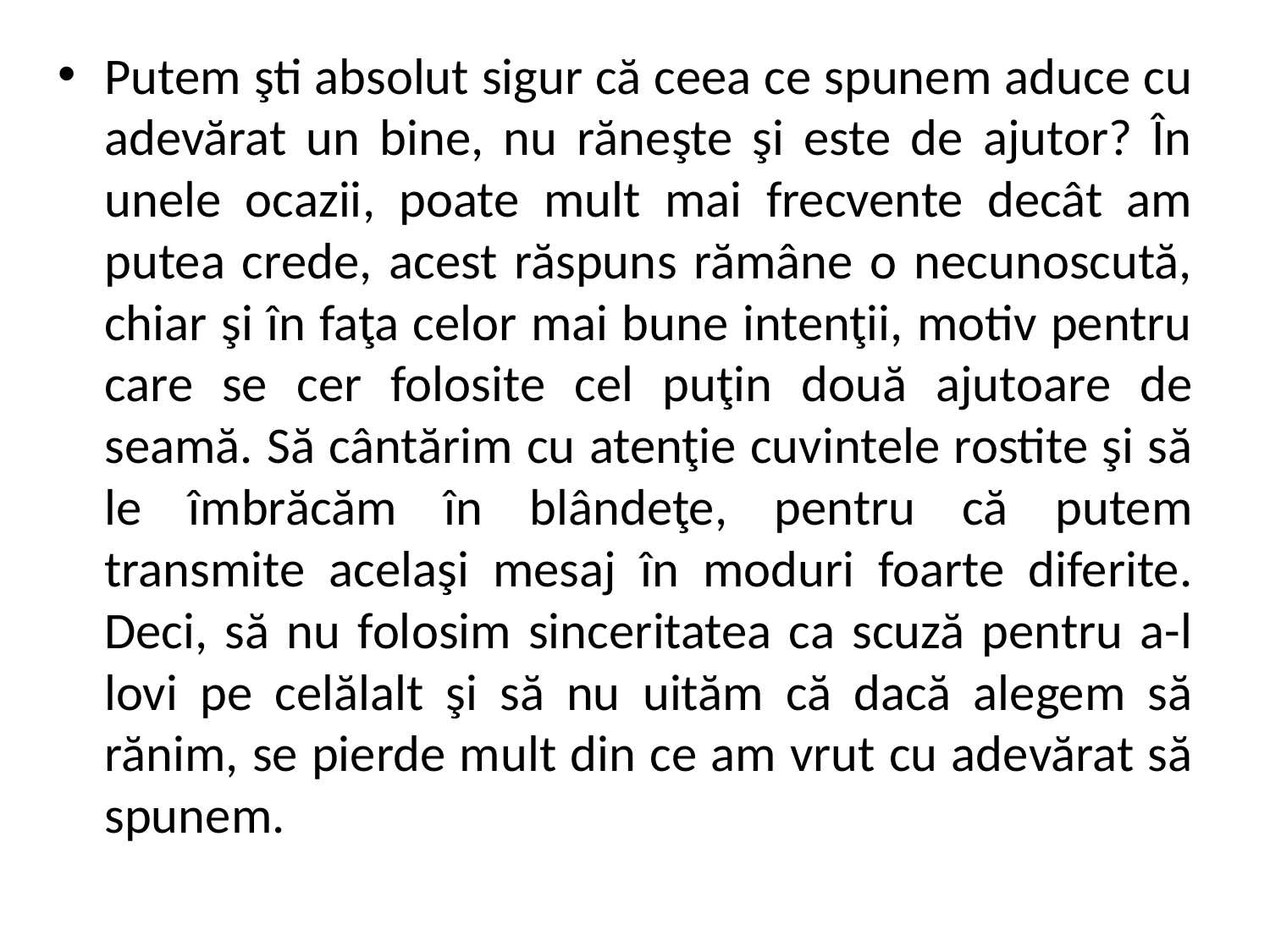

Putem şti absolut sigur că ceea ce spunem aduce cu adevărat un bine, nu răneşte şi este de ajutor? În unele ocazii, poate mult mai frecvente decât am putea crede, acest răspuns rămâne o necunoscută, chiar şi în faţa celor mai bune intenţii, motiv pentru care se cer folosite cel puţin două ajutoare de seamă. Să cântărim cu atenţie cuvintele rostite şi să le îmbrăcăm în blândeţe, pentru că putem transmite acelaşi mesaj în moduri foarte diferite. Deci, să nu folosim sinceritatea ca scuză pentru a-l lovi pe celălalt şi să nu uităm că dacă alegem să rănim, se pierde mult din ce am vrut cu adevărat să spunem.